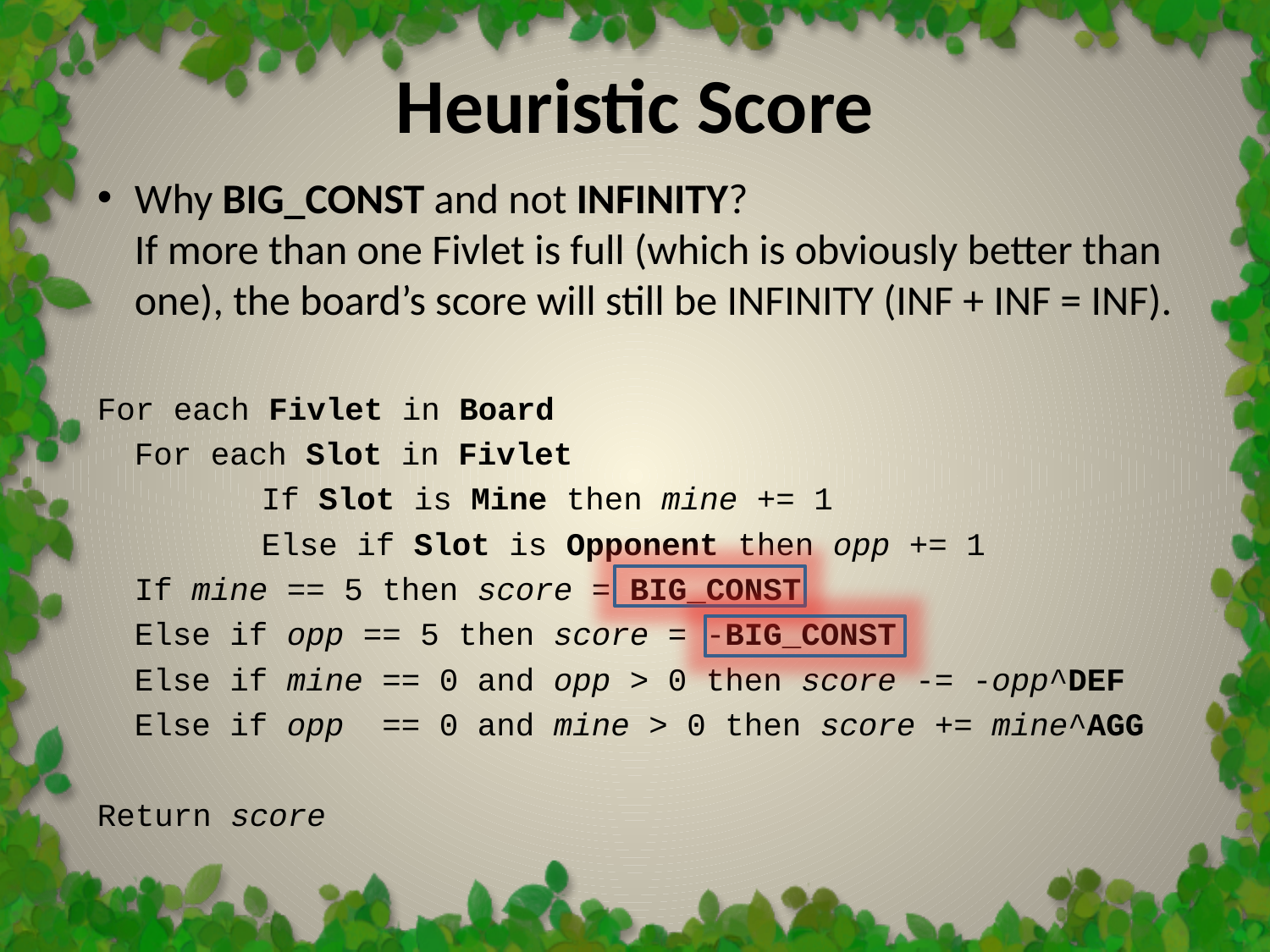

Heuristic Score
Why BIG_CONST and not INFINITY?
If more than one Fivlet is full (which is obviously better than one), the board’s score will still be INFINITY (INF + INF = INF).

For each Fivlet in Board
	For each Slot in Fivlet
		If Slot is Mine then mine += 1
		Else if Slot is Opponent then opp += 1
	If mine == 5 then score = BIG_CONST
	Else if opp == 5 then score = -BIG_CONST
	Else if mine == 0 and opp > 0 then score -= -opp^DEF
	Else if opp  == 0 and mine > 0 then score += mine^AGG

Return score